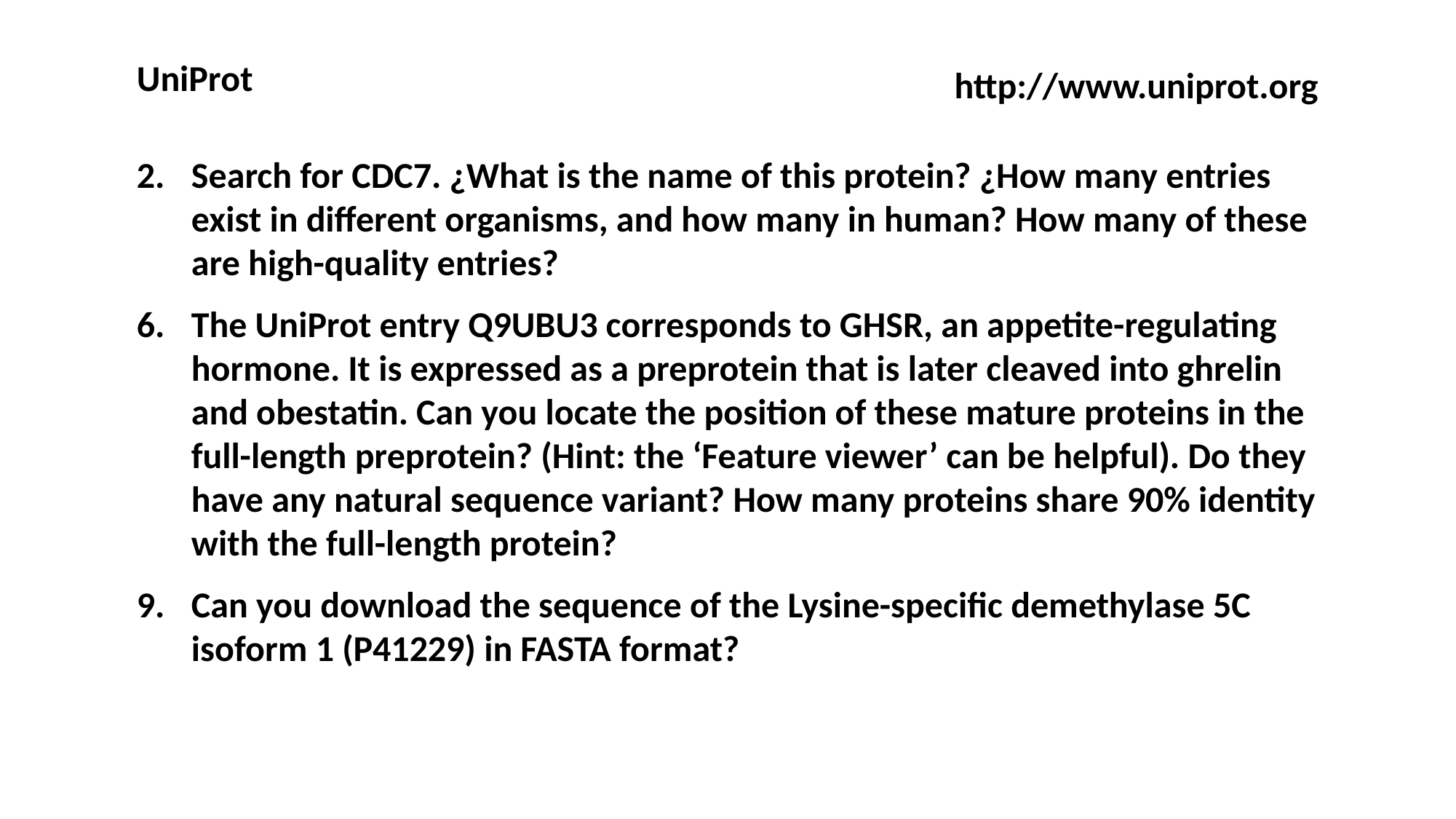

UniProt
http://www.uniprot.org
Search for CDC7. ¿What is the name of this protein? ¿How many entries exist in different organisms, and how many in human? How many of these are high-quality entries?
The UniProt entry Q9UBU3 corresponds to GHSR, an appetite-regulating hormone. It is expressed as a preprotein that is later cleaved into ghrelin and obestatin. Can you locate the position of these mature proteins in the full-length preprotein? (Hint: the ‘Feature viewer’ can be helpful). Do they have any natural sequence variant? How many proteins share 90% identity with the full-length protein?
Can you download the sequence of the Lysine-specific demethylase 5C isoform 1 (P41229) in FASTA format?